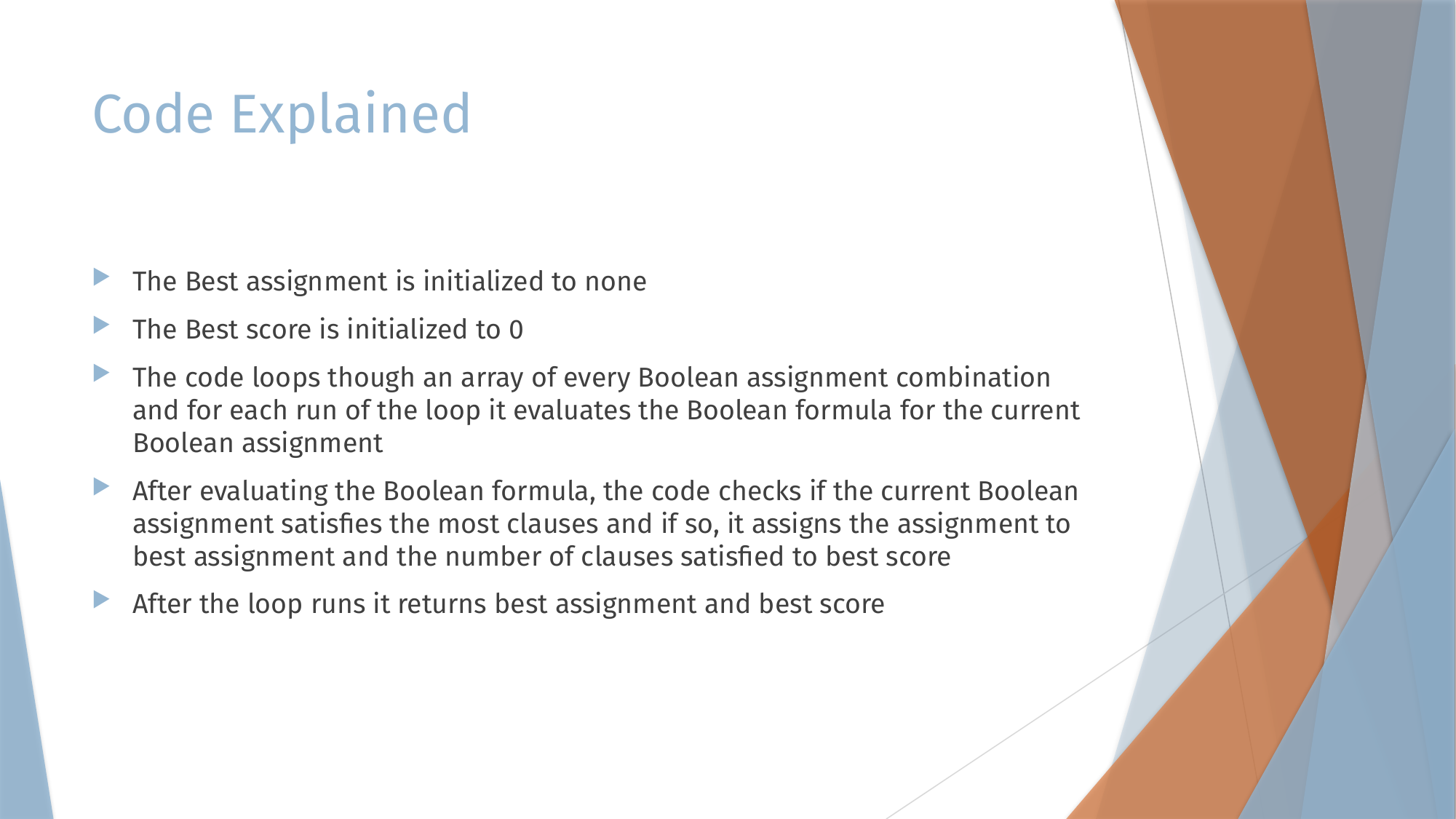

# Code Explained
The Best assignment is initialized to none
The Best score is initialized to 0
The code loops though an array of every Boolean assignment combination and for each run of the loop it evaluates the Boolean formula for the current Boolean assignment
After evaluating the Boolean formula, the code checks if the current Boolean assignment satisfies the most clauses and if so, it assigns the assignment to  best assignment and the number of clauses satisfied to best score
After the loop runs it returns best assignment and best score